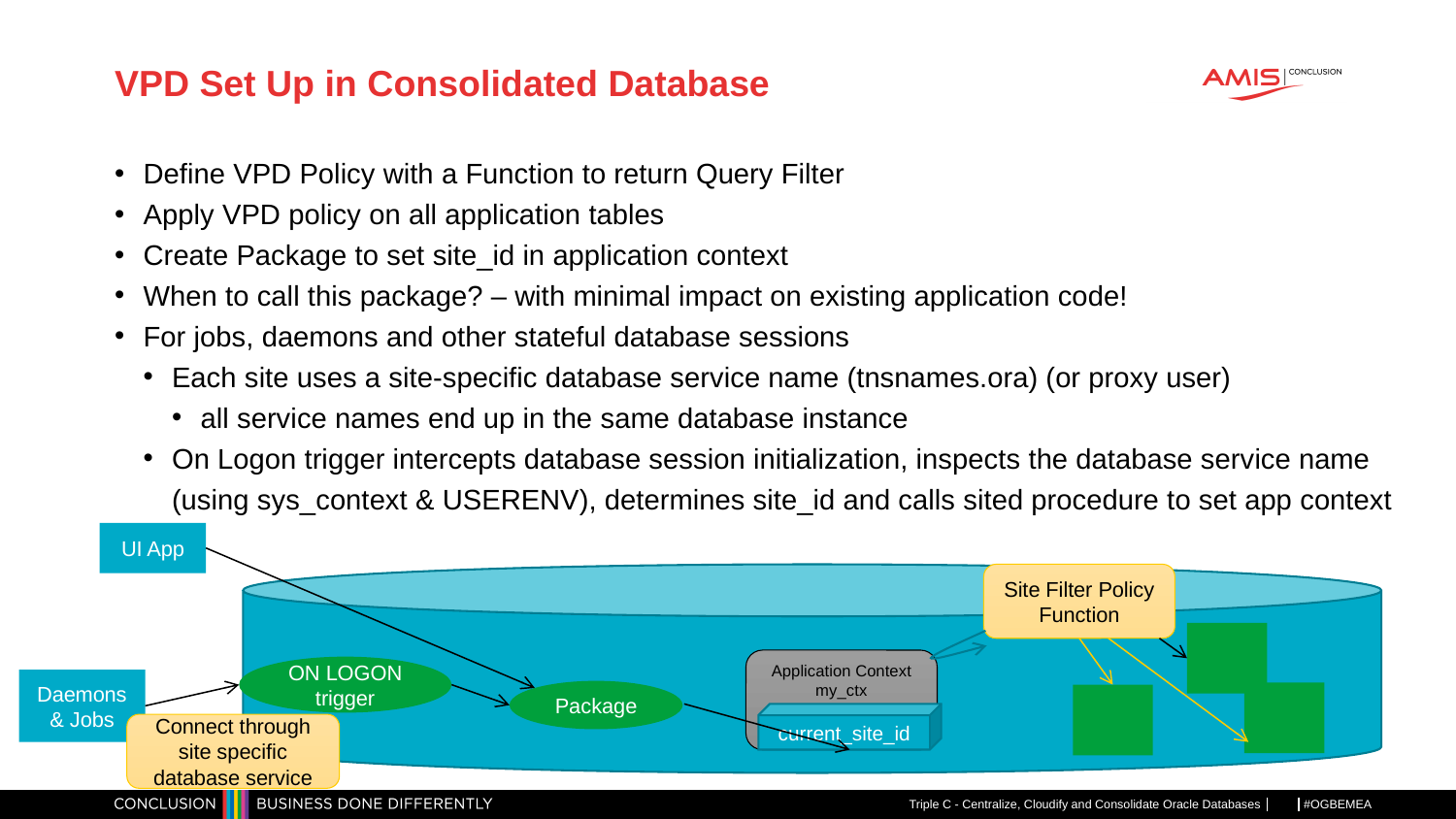

# VPD Set Up in Consolidated Database
Define VPD Policy with a Function to return Query Filter
Apply VPD policy on all application tables
Create Package to set site_id in application context
When to call this package? – with minimal impact on existing application code!
For jobs, daemons and other stateful database sessions
Each site uses a site-specific database service name (tnsnames.ora) (or proxy user)
all service names end up in the same database instance
On Logon trigger intercepts database session initialization, inspects the database service name (using sys_context & USERENV), determines site_id and calls sited procedure to set app context
UI App

Site Filter Policy Function

Application Context my_ctx

ON LOGON trigger
Daemons & Jobs
Package

current_site_id
Connect through site specific database service
Triple C - Centralize, Cloudify and Consolidate Oracle Databases